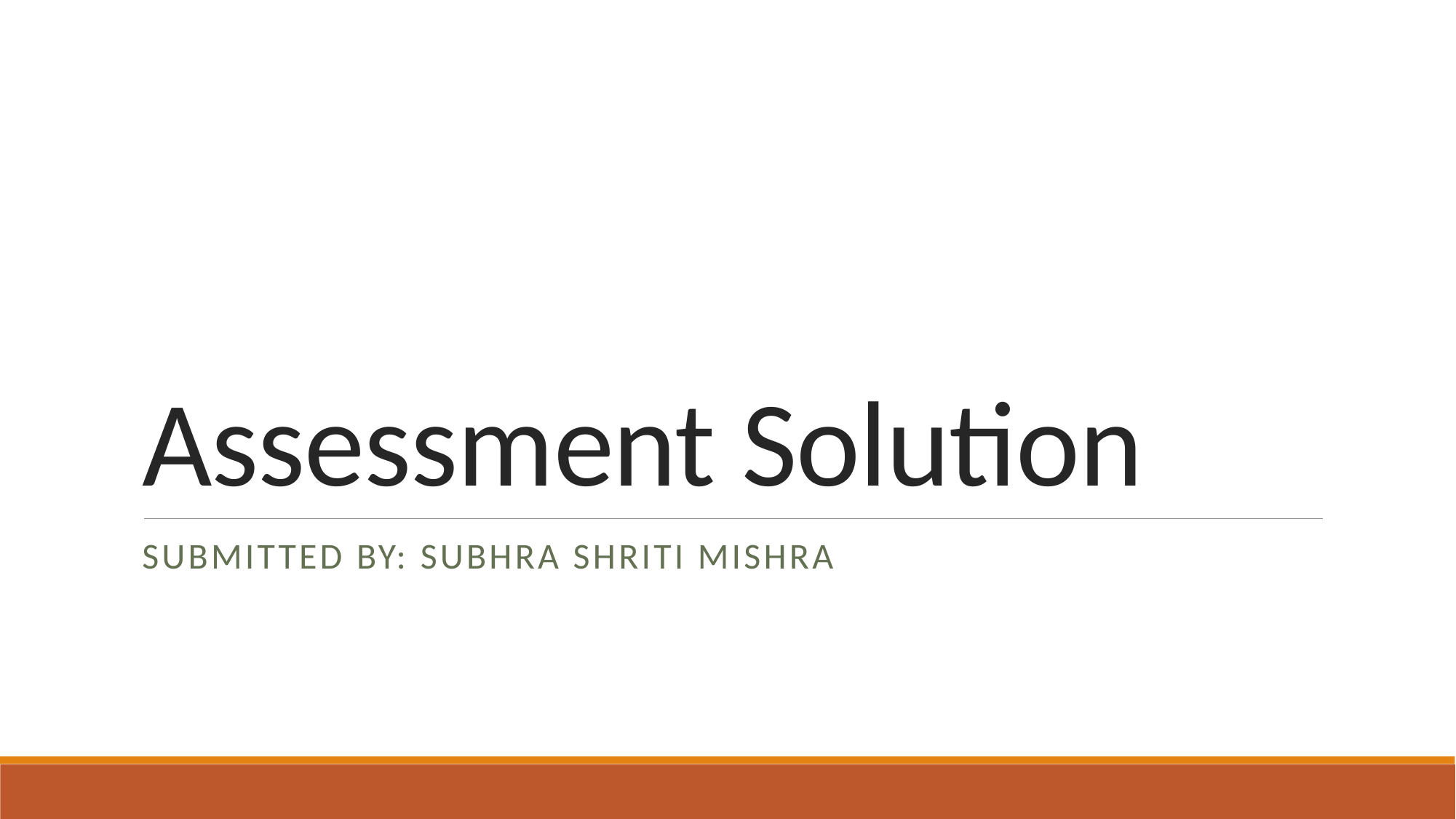

# Assessment Solution
Submitted by: Subhra Shriti mishra